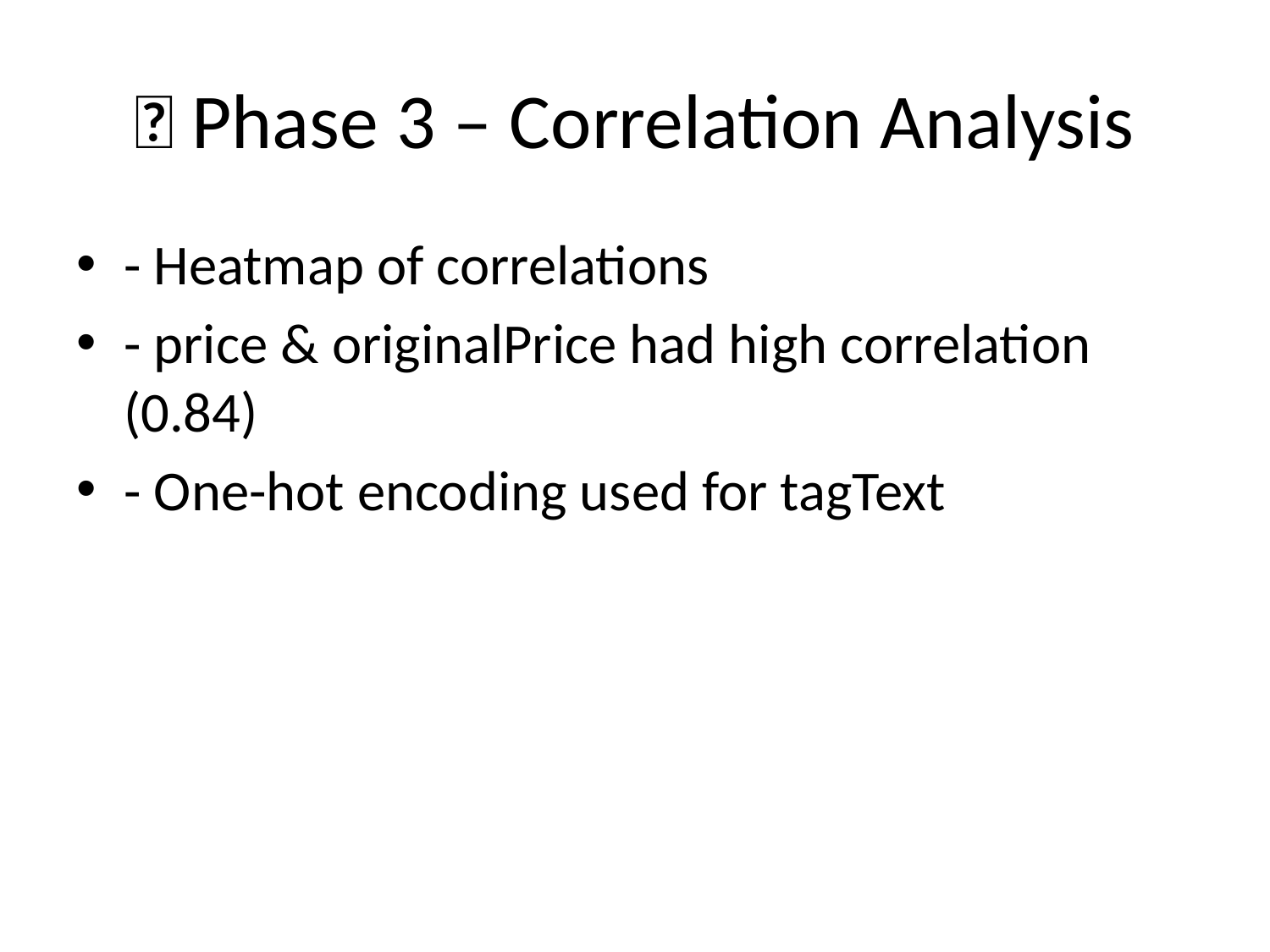

# 🧪 Phase 3 – Correlation Analysis
- Heatmap of correlations
- price & originalPrice had high correlation (0.84)
- One-hot encoding used for tagText